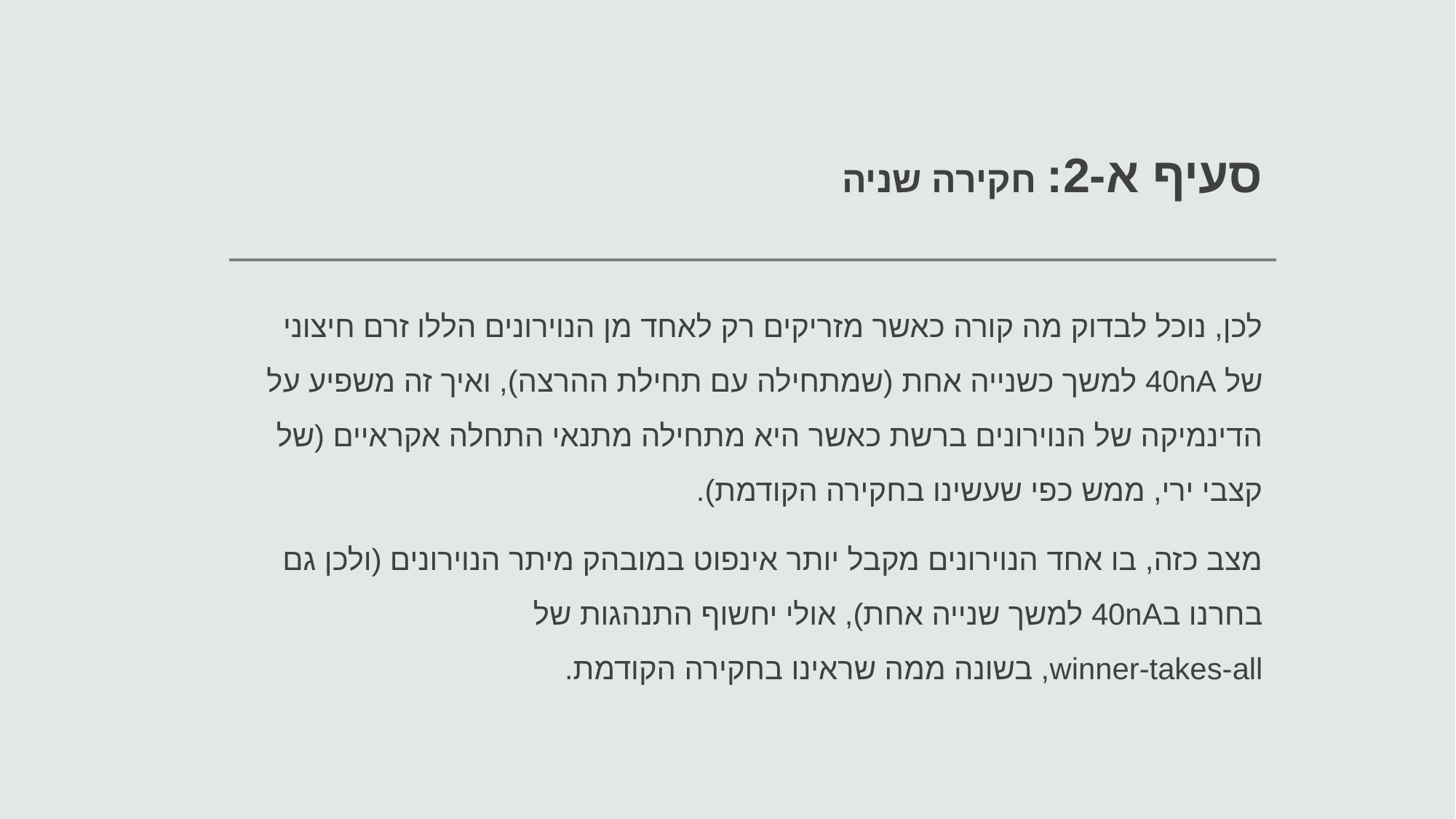

# סעיף א-2: חקירה שניה
לכן, נוכל לבדוק מה קורה כאשר מזריקים רק לאחד מן הנוירונים הללו זרם חיצוני של 40nA למשך כשנייה אחת (שמתחילה עם תחילת ההרצה), ואיך זה משפיע על הדינמיקה של הנוירונים ברשת כאשר היא מתחילה מתנאי התחלה אקראיים (של קצבי ירי, ממש כפי שעשינו בחקירה הקודמת).
מצב כזה, בו אחד הנוירונים מקבל יותר אינפוט במובהק מיתר הנוירונים (ולכן גם בחרנו ב40nA למשך שנייה אחת), אולי יחשוף התנהגות של
winner-takes-all, בשונה ממה שראינו בחקירה הקודמת.